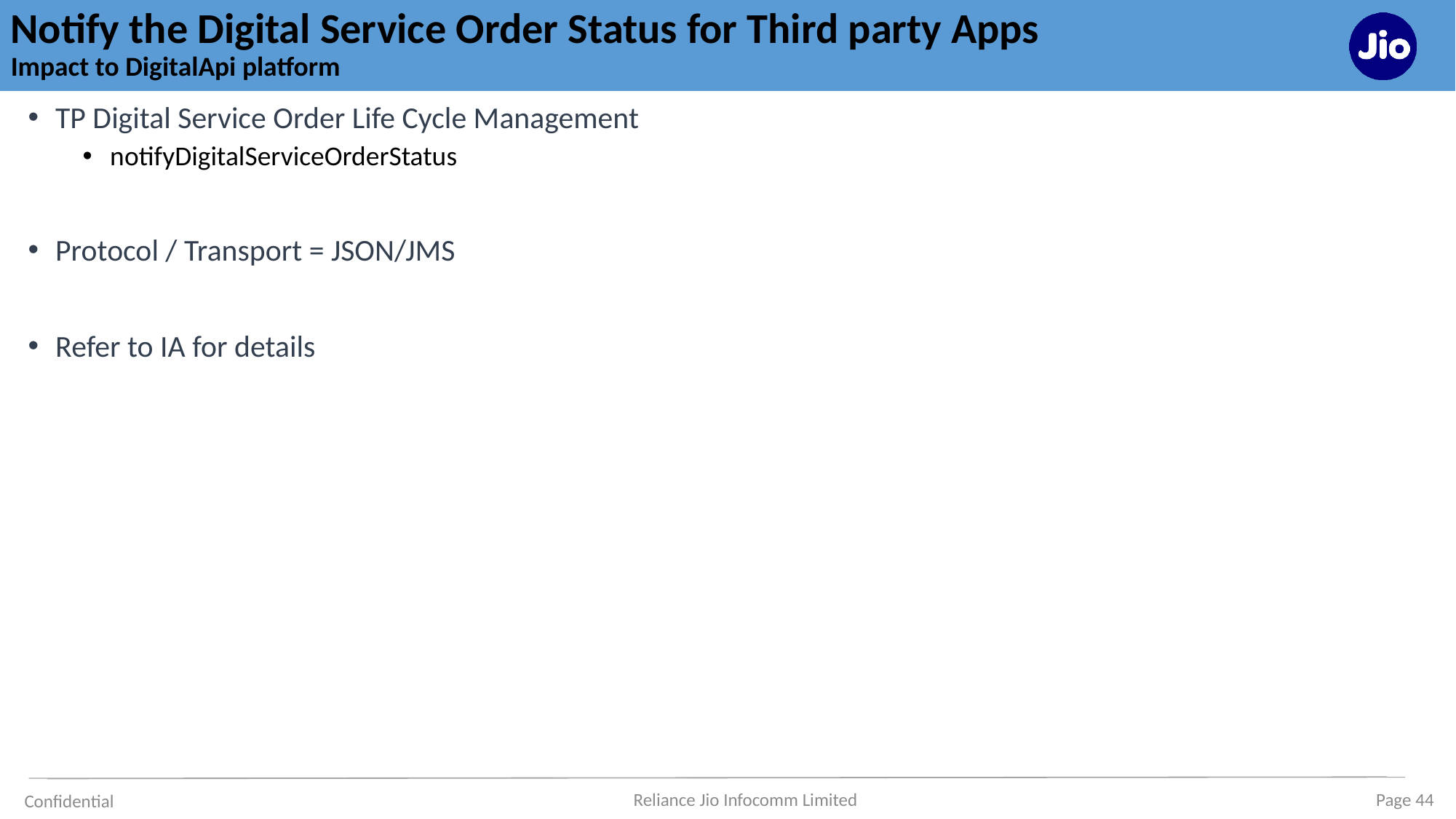

# Notify the Digital Service Order Status for Third party Apps Impact to DigitalApi platform
TP Digital Service Order Life Cycle Management
notifyDigitalServiceOrderStatus

Protocol / Transport = JSON/JMS

Refer to IA for details